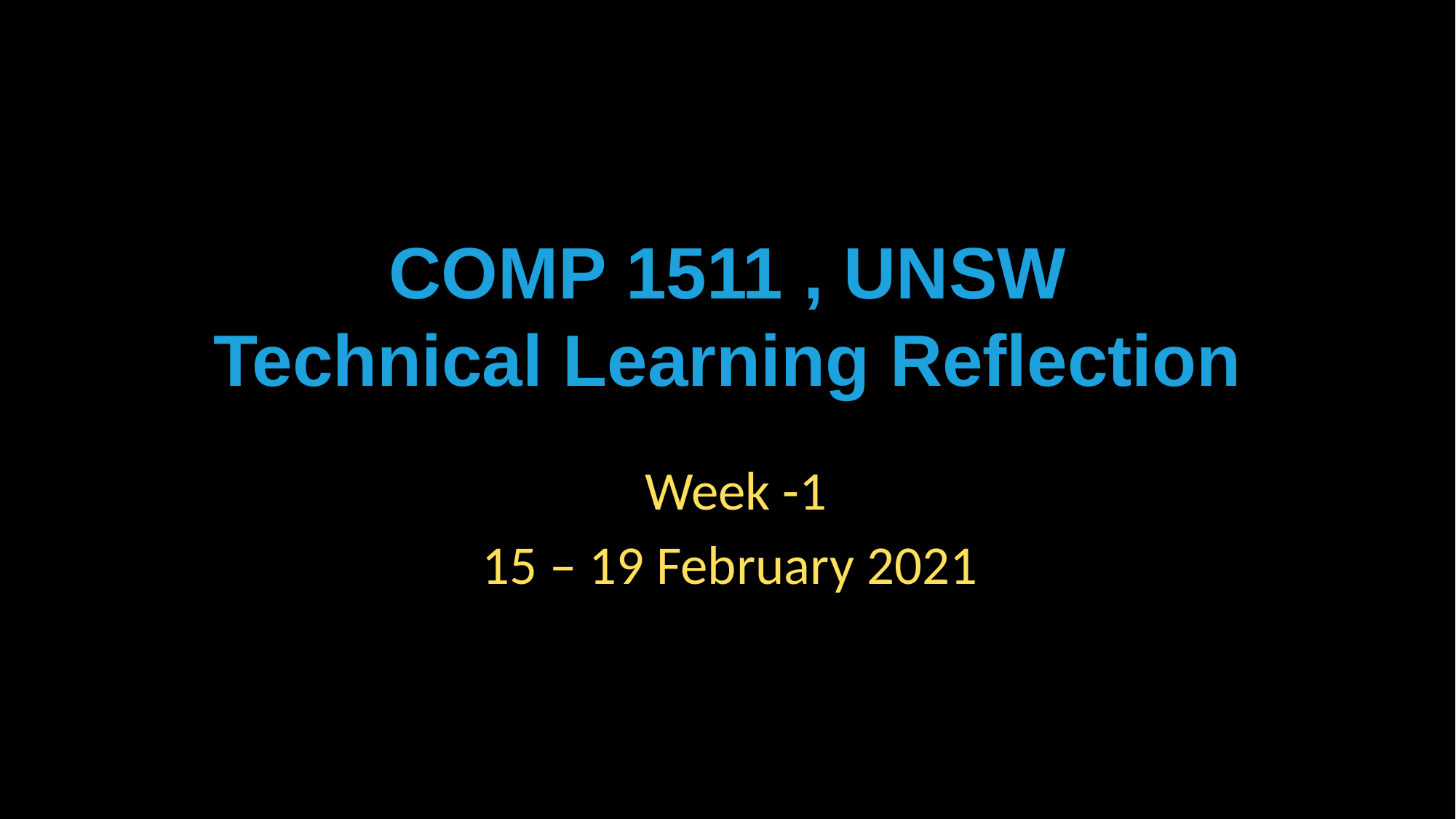

COMP 1511 , UNSW
Technical Learning Reflection
Week -1
15 – 19 February 2021